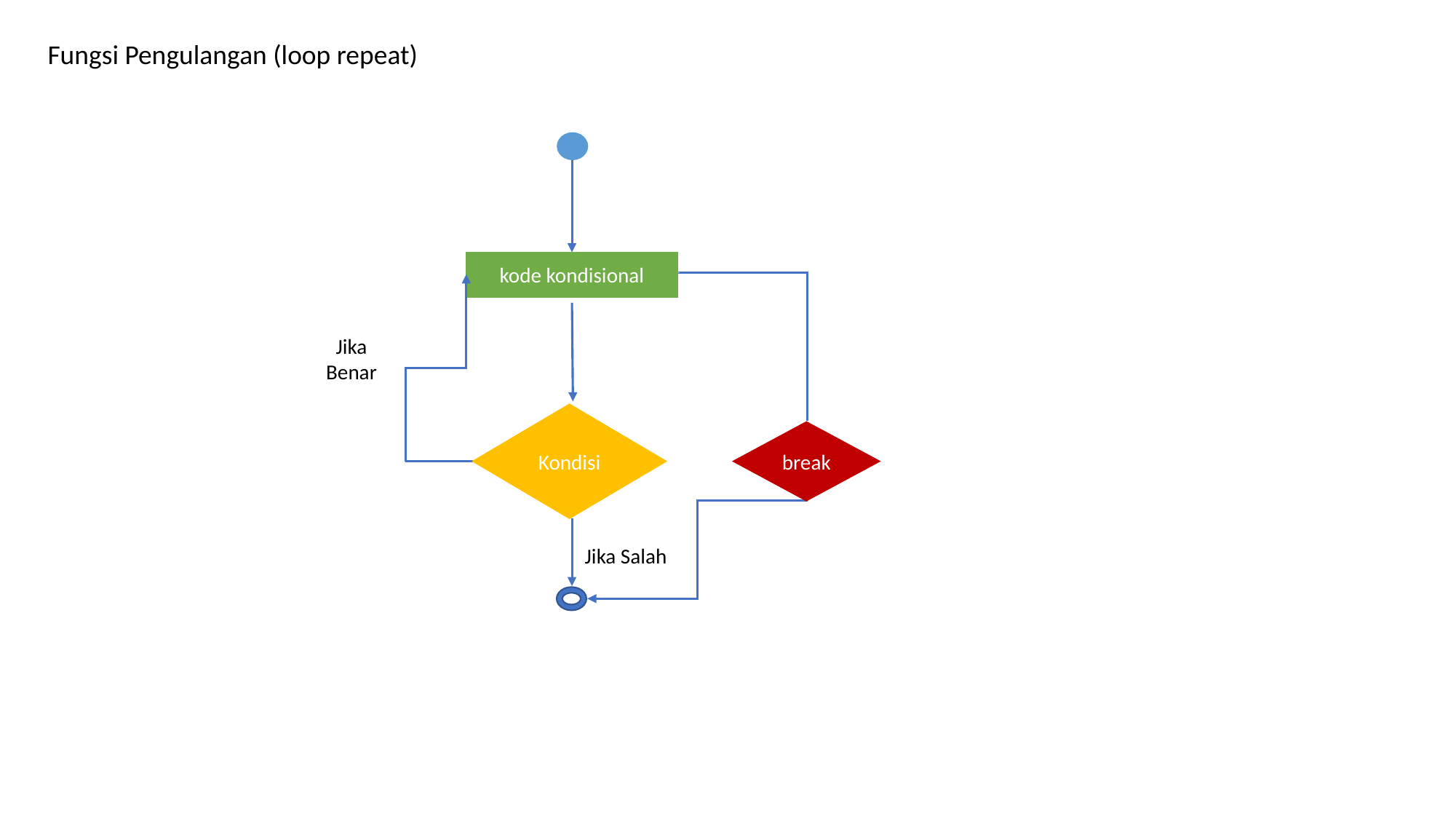

Fungsi Pengulangan (loop repeat)

Kondisi
Jika Salah
kode kondisional
Jika Benar
break